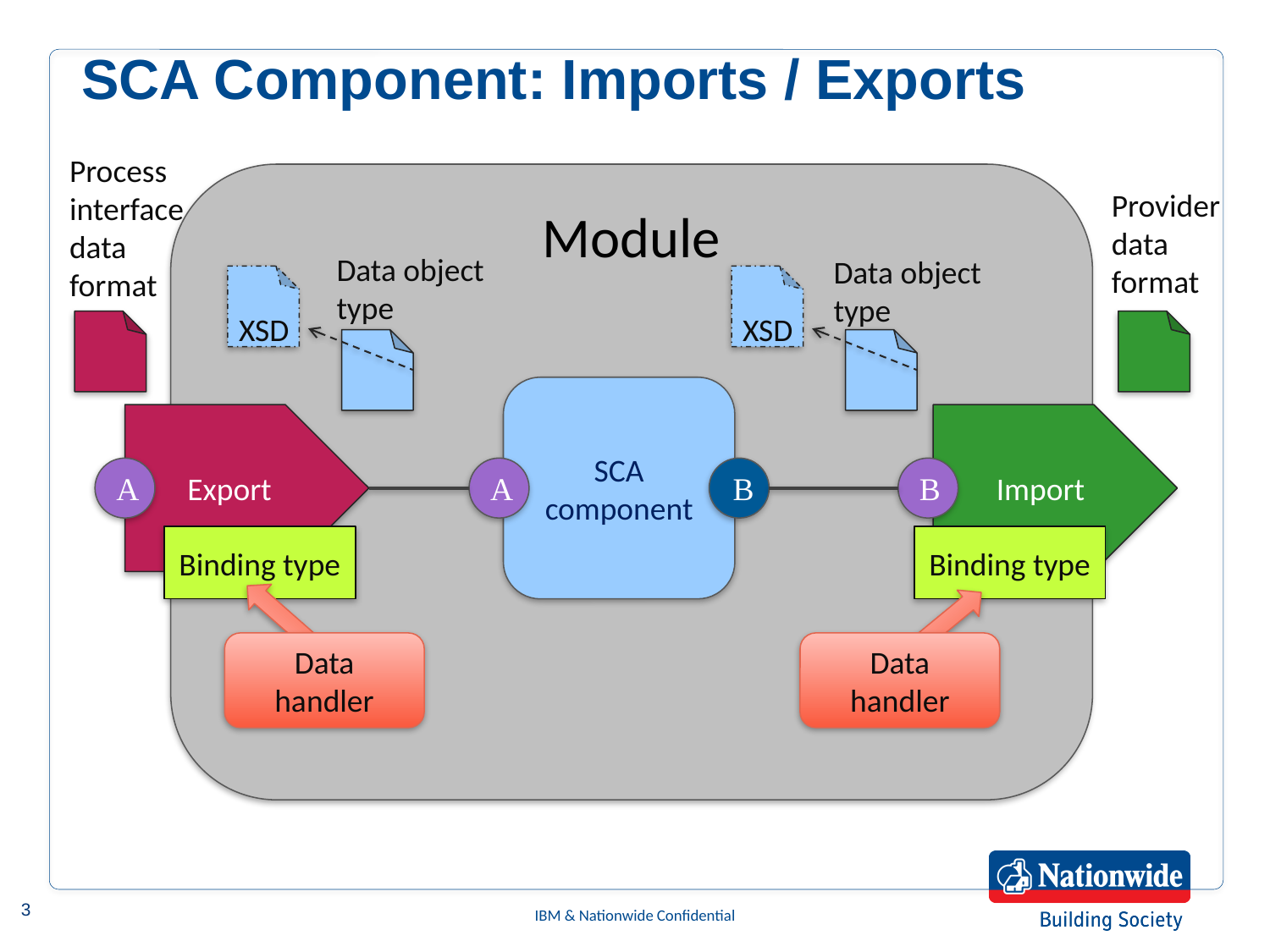

SCA Component: Imports / Exports
Process interface data format
Module
Provider data format
Data object
type
Data object
type

XSD

XSD

SCA component
 Export
Import
A
A
B
B
Binding type
Binding type

Data handler
Data handler